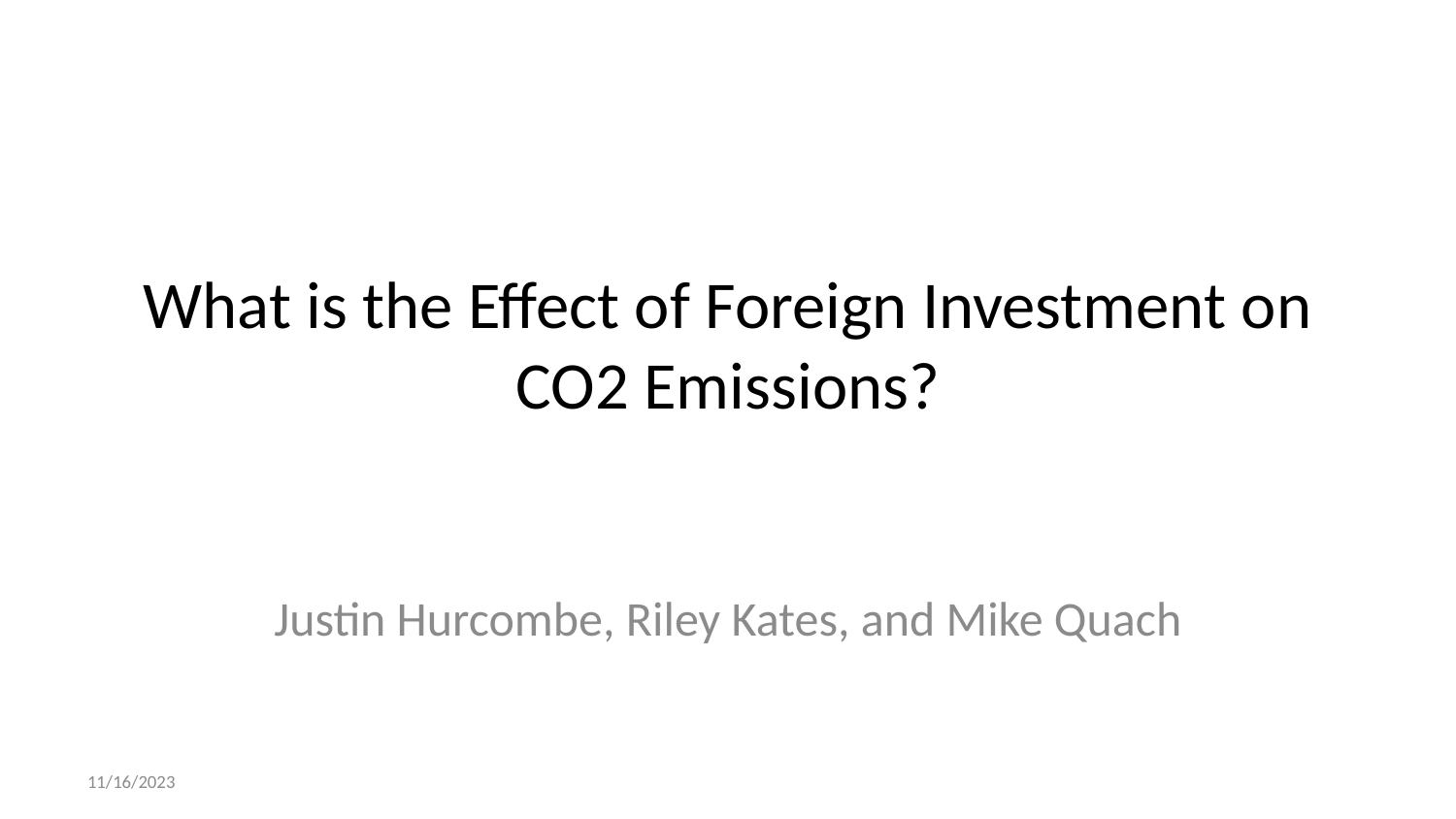

# What is the Effect of Foreign Investment on CO2 Emissions?
Justin Hurcombe, Riley Kates, and Mike Quach
11/16/2023